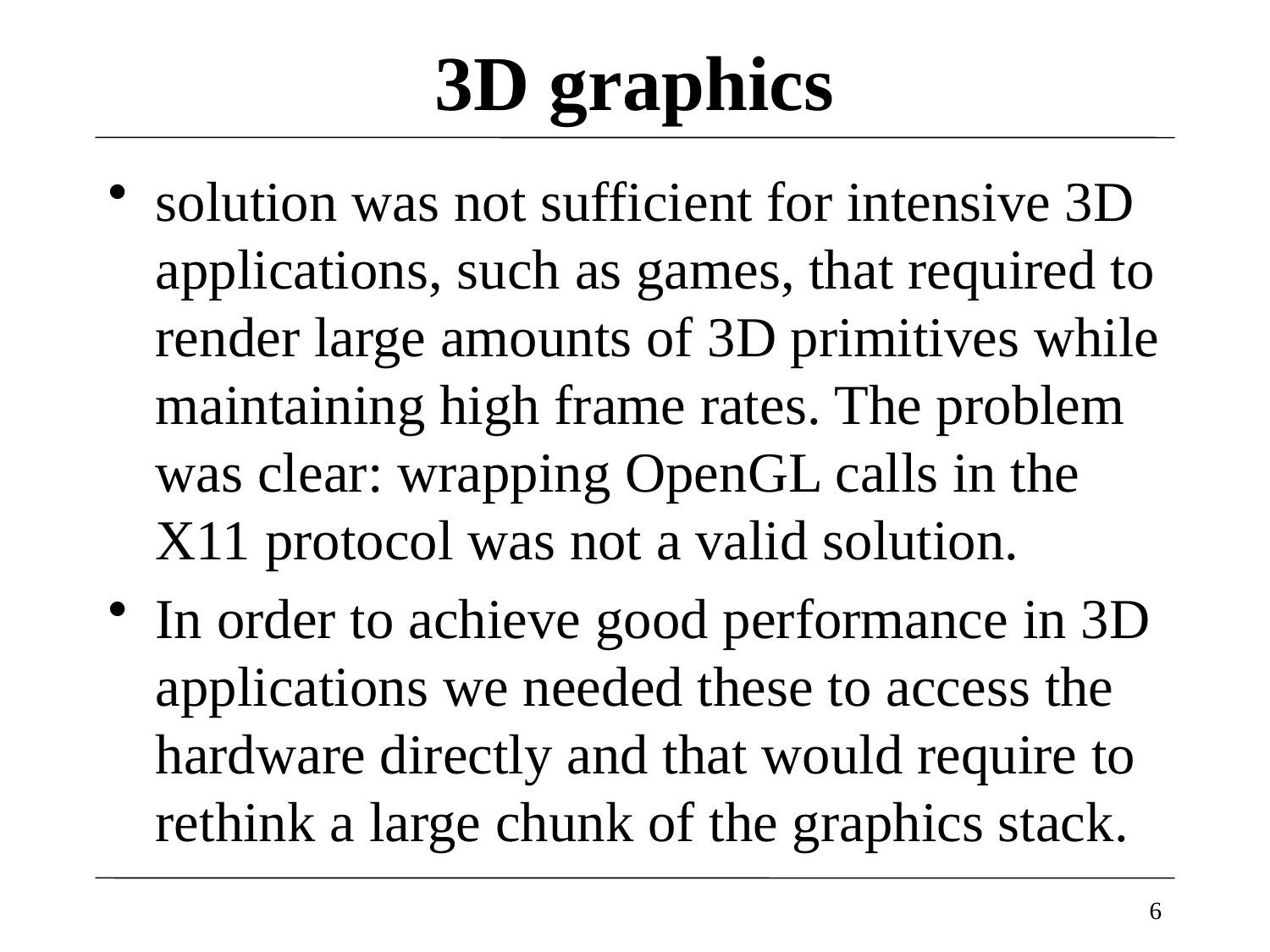

# 3D graphics
solution was not sufficient for intensive 3D applications, such as games, that required to render large amounts of 3D primitives while maintaining high frame rates. The problem was clear: wrapping OpenGL calls in the X11 protocol was not a valid solution.
In order to achieve good performance in 3D applications we needed these to access the hardware directly and that would require to rethink a large chunk of the graphics stack.

6